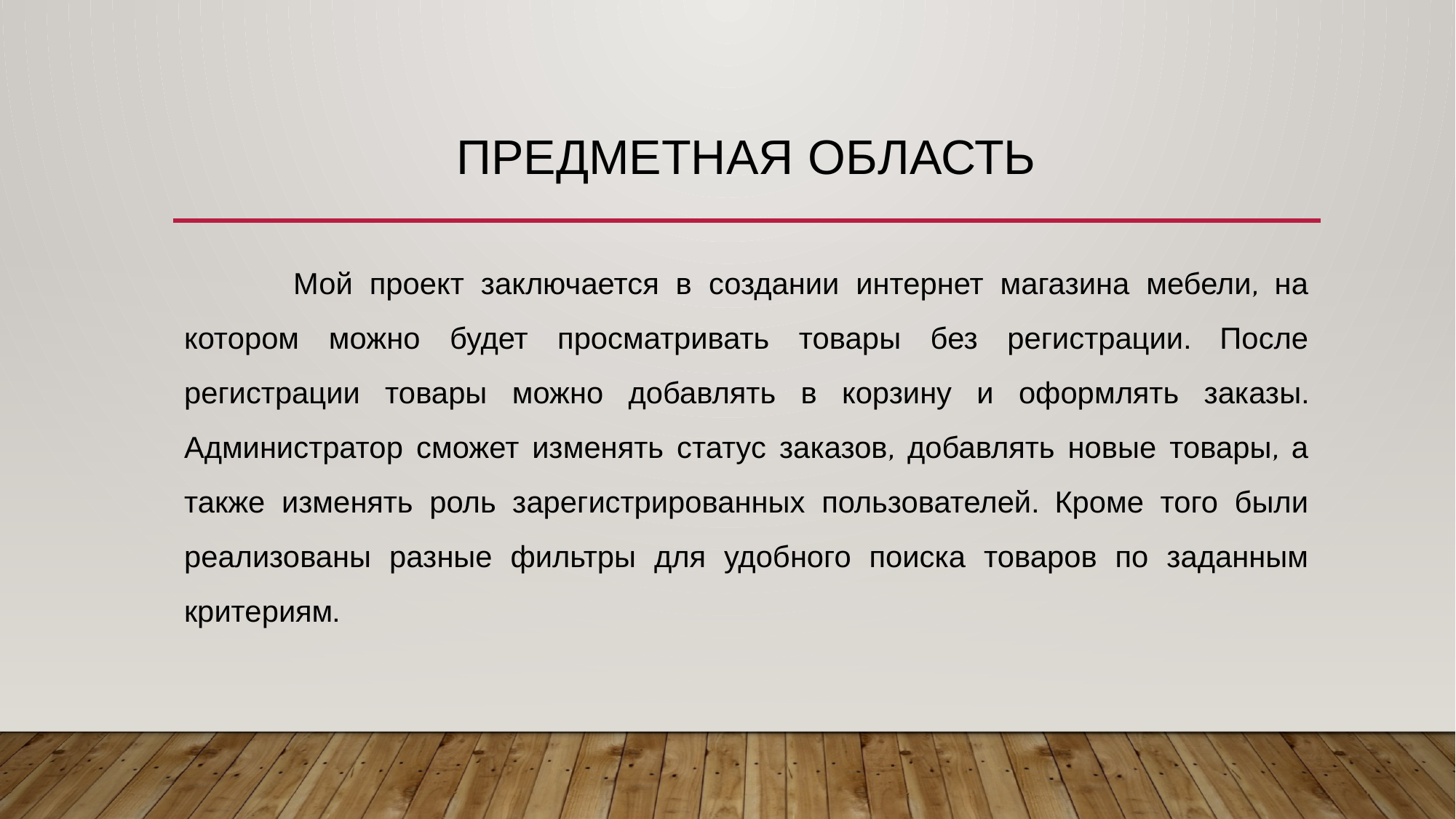

# Предметная область
	Мой проект заключается в создании интернет магазина мебели, на котором можно будет просматривать товары без регистрации. После регистрации товары можно добавлять в корзину и оформлять заказы. Администратор сможет изменять статус заказов, добавлять новые товары, а также изменять роль зарегистрированных пользователей. Кроме того были реализованы разные фильтры для удобного поиска товаров по заданным критериям.